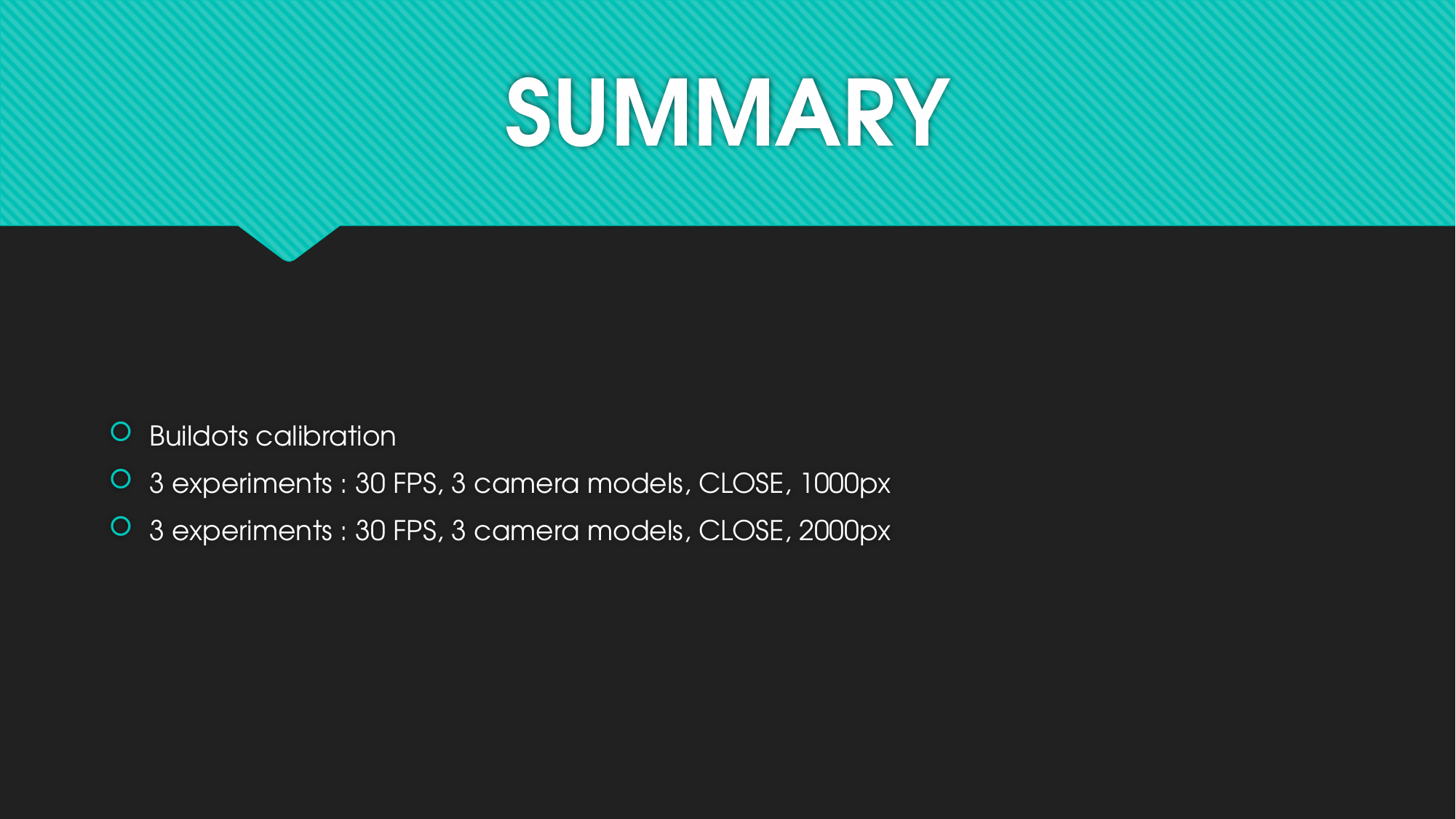

# SUMMARY
Buildots calibration
3 experiments : 30 FPS, 3 camera models, CLOSE, 1000px
3 experiments : 30 FPS, 3 camera models, CLOSE, 2000px